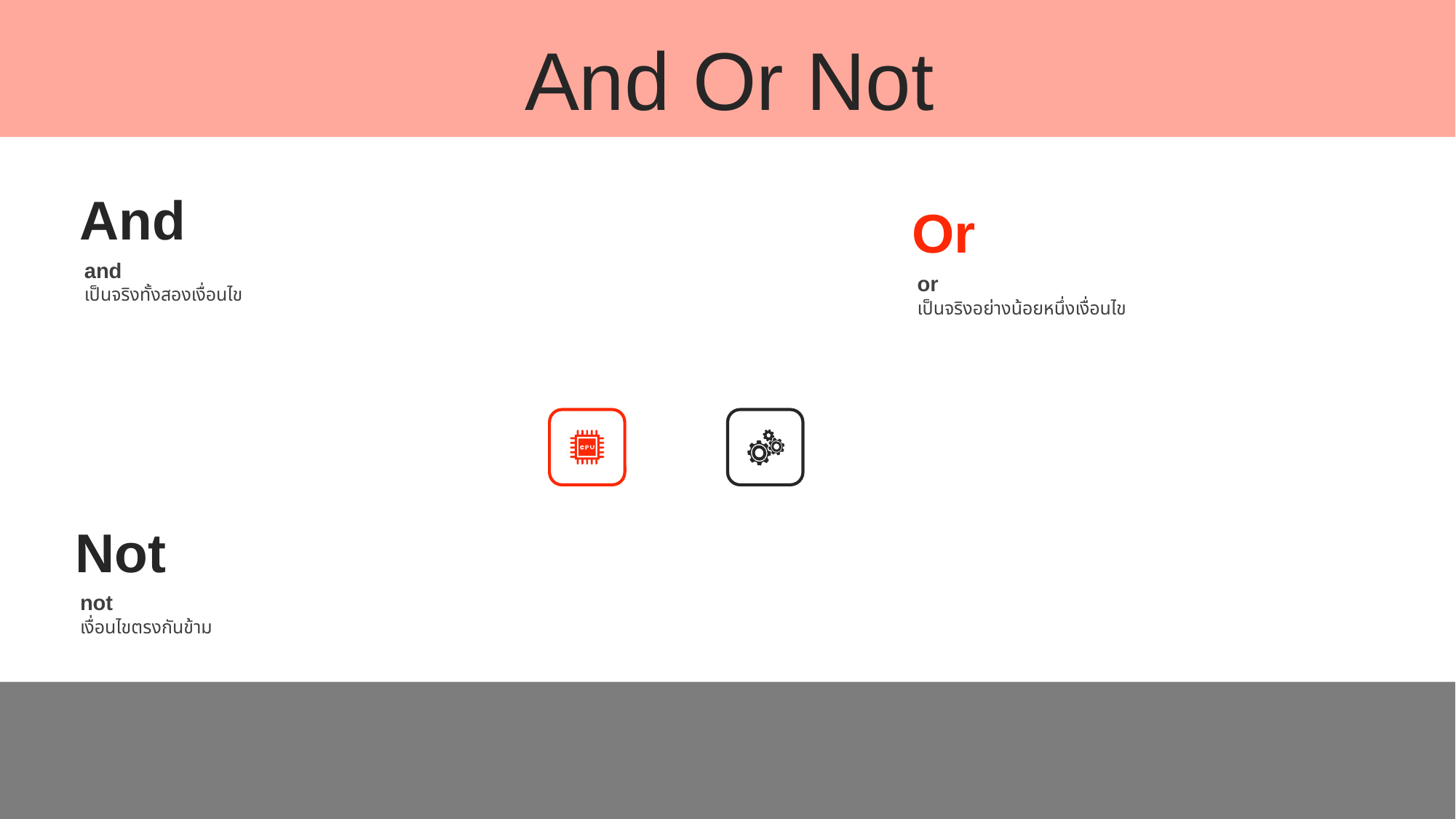

And Or Not
And
and
เป็นจริงทั้งสองเงื่อนไข
Or
or
เป็นจริงอย่างน้อยหนึ่งเงื่อนไข

Not
not
เงื่อนไขตรงกันข้าม